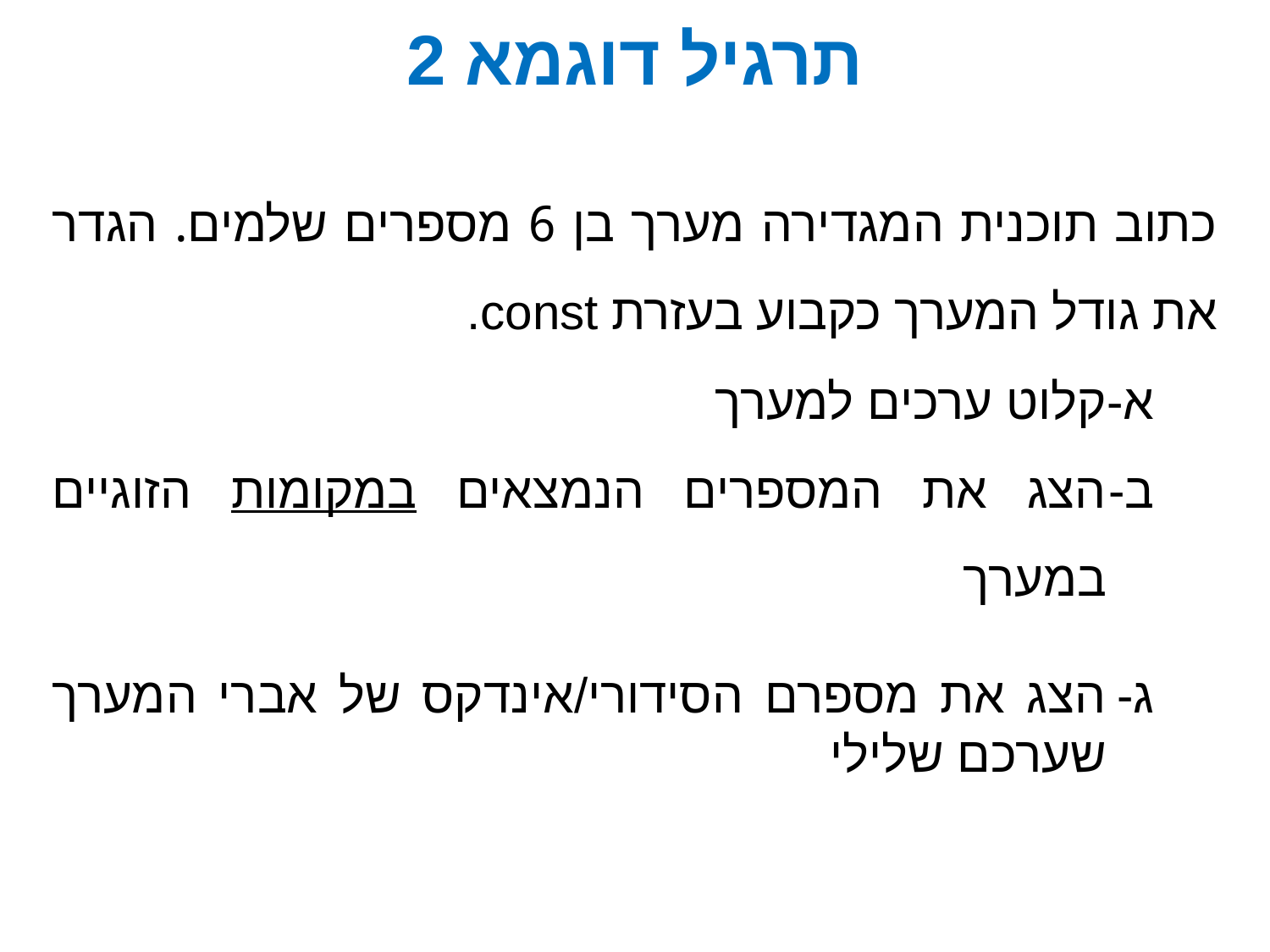

תרגיל דוגמא 2
כתוב תוכנית המגדירה מערך בן 6 מספרים שלמים. הגדר את גודל המערך כקבוע בעזרת const.
קלוט ערכים למערך
הצג את המספרים הנמצאים במקומות הזוגיים במערך

הצג את מספרם הסידורי/אינדקס של אברי המערך שערכם שלילי